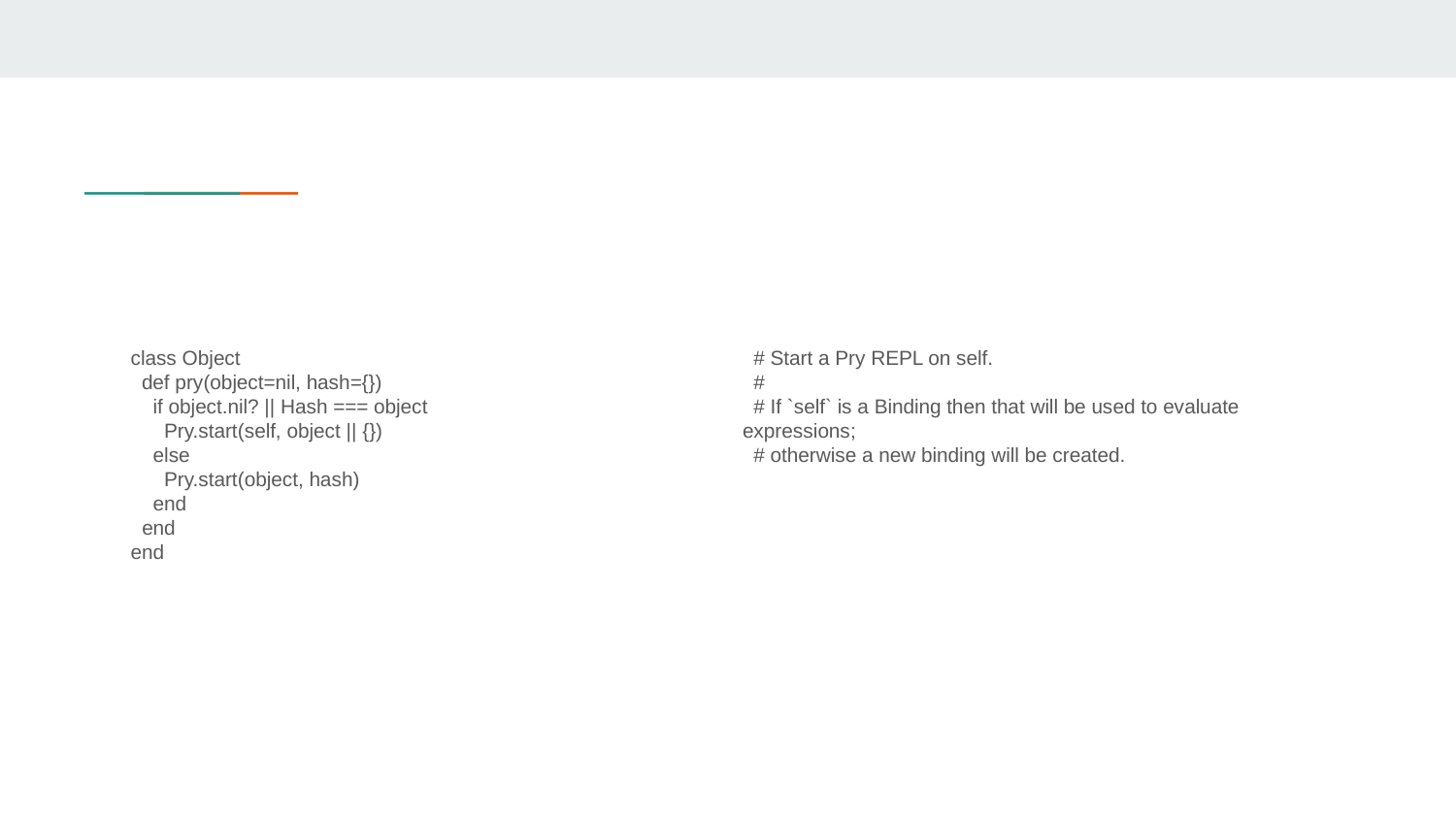

#
class Object
  def pry(object=nil, hash={})
    if object.nil? || Hash === object
      Pry.start(self, object || {})
    else
      Pry.start(object, hash)
    end
  end
end

  # Start a Pry REPL on self.
  #
  # If `self` is a Binding then that will be used to evaluate expressions;
  # otherwise a new binding will be created.